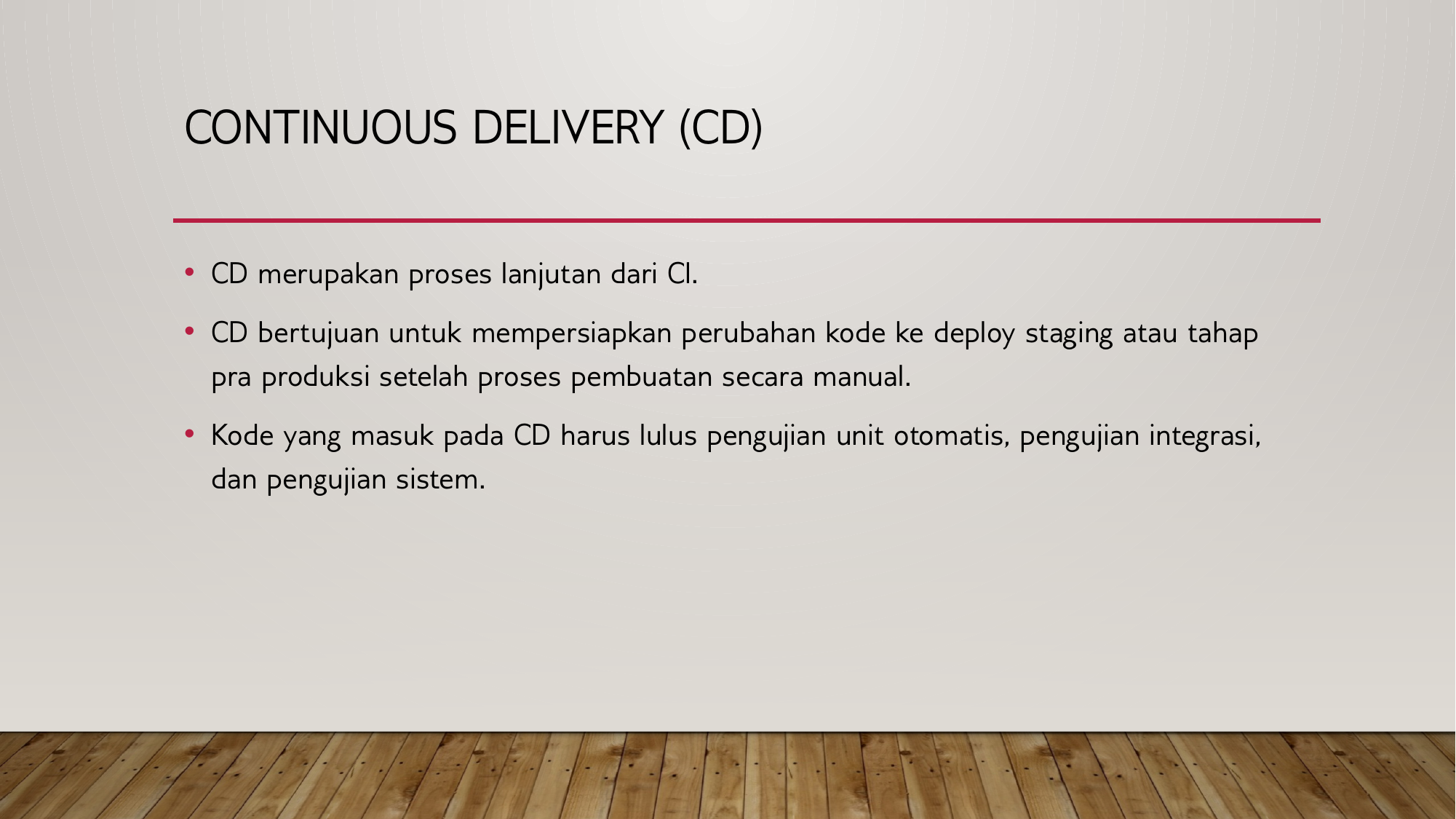

# Continuous Delivery (CD)
CD merupakan proses lanjutan dari CI.
CD bertujuan untuk mempersiapkan perubahan kode ke deploy staging atau tahap pra produksi setelah proses pembuatan secara manual.
Kode yang masuk pada CD harus lulus pengujian unit otomatis, pengujian integrasi, dan pengujian sistem.